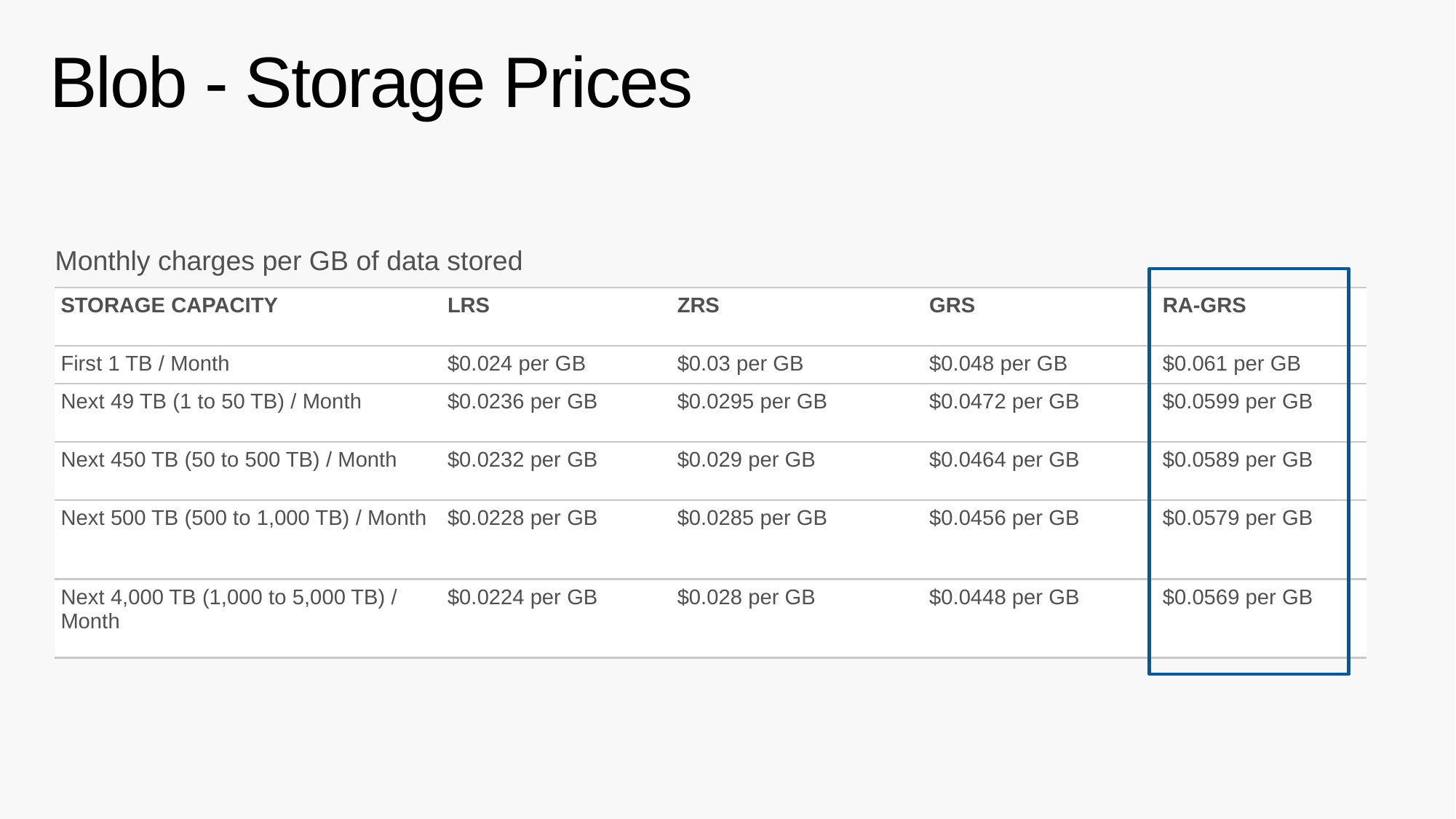

# Blob - Storage Prices
Monthly charges per GB of data stored

| STORAGE CAPACITY | LRS | ZRS | GRS | RA-GRS |
| --- | --- | --- | --- | --- |
| First 1 TB / Month | $0.024 per GB | $0.03 per GB | $0.048 per GB | $0.061 per GB |
| Next 49 TB (1 to 50 TB) / Month | $0.0236 per GB | $0.0295 per GB | $0.0472 per GB | $0.0599 per GB |
| Next 450 TB (50 to 500 TB) / Month | $0.0232 per GB | $0.029 per GB | $0.0464 per GB | $0.0589 per GB |
| Next 500 TB (500 to 1,000 TB) / Month | $0.0228 per GB | $0.0285 per GB | $0.0456 per GB | $0.0579 per GB |
| Next 4,000 TB (1,000 to 5,000 TB) / Month | $0.0224 per GB | $0.028 per GB | $0.0448 per GB | $0.0569 per GB |